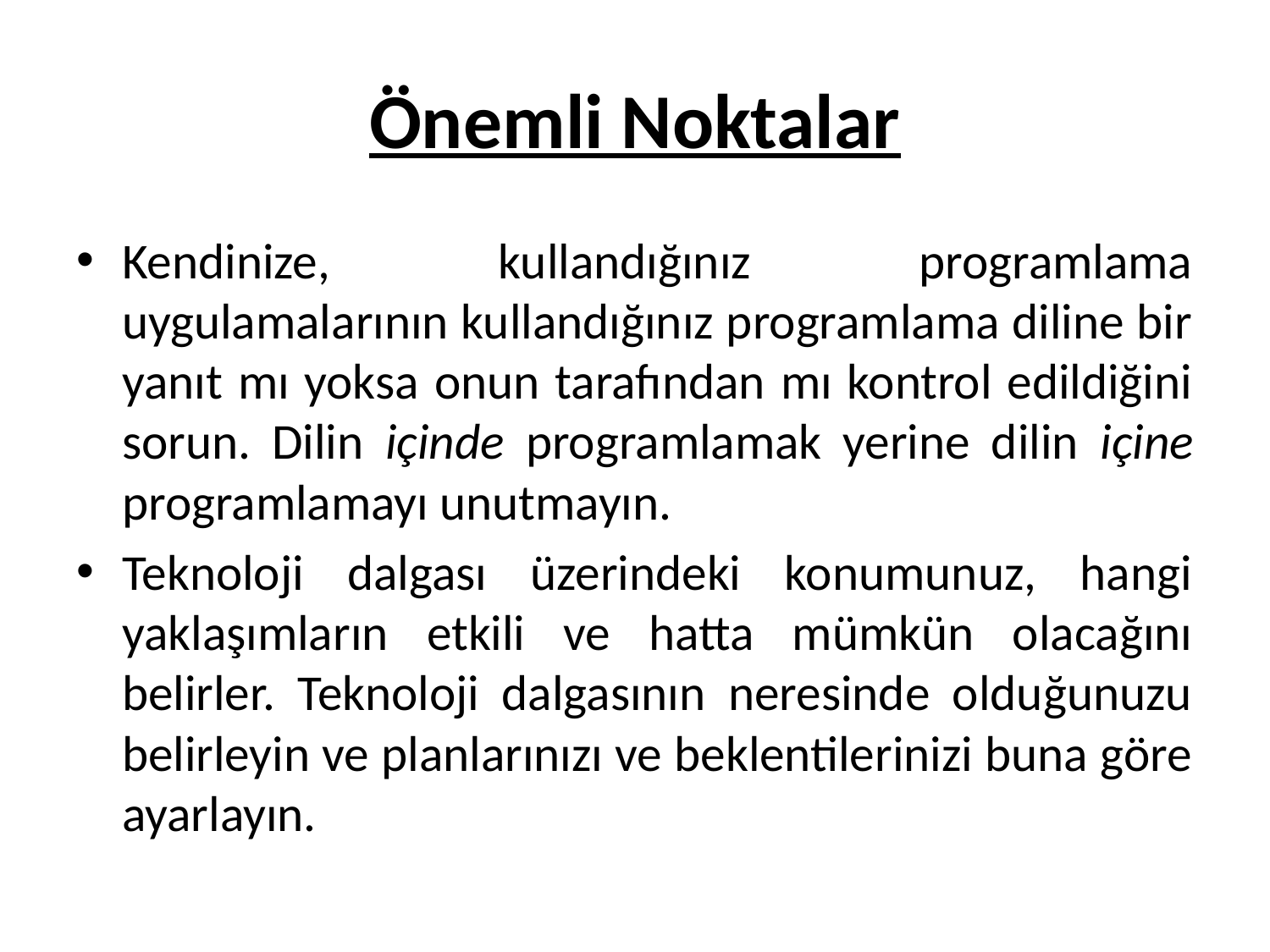

# Önemli Noktalar
Kendinize, kullandığınız programlama uygulamalarının kullandığınız programlama diline bir yanıt mı yoksa onun tarafından mı kontrol edildiğini sorun. Dilin içinde programlamak yerine dilin içine programlamayı unutmayın.
Teknoloji dalgası üzerindeki konumunuz, hangi yaklaşımların etkili ve hatta mümkün olacağını belirler. Teknoloji dalgasının neresinde olduğunuzu belirleyin ve planlarınızı ve beklentilerinizi buna göre ayarlayın.